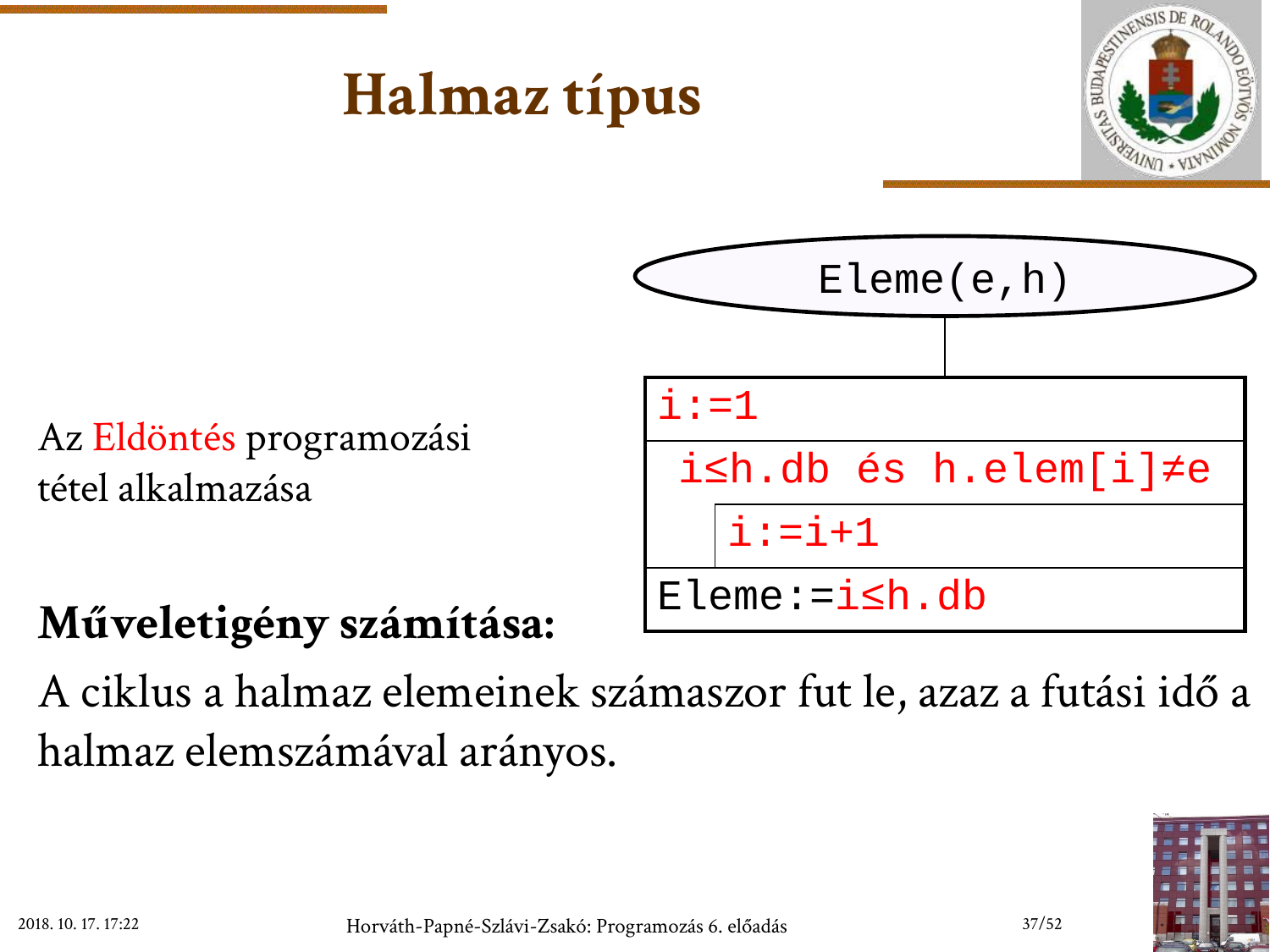

# Halmaz típus

Az Eldöntés programozási
tétel alkalmazása

Műveletigény számítása:
A ciklus a halmaz elemeinek számaszor fut le, azaz a futási idő a halmaz elemszámával arányos.
Eleme(e,h)
|  |  |  |
| --- | --- | --- |
| i:=1 |  |  |
| i≤h.db és h.elem[i]≠e |  |  |
|  | i:=i+1 |  |
| Eleme:=i≤h.db |  |  |
2018. 10. 17. 17:22
Horváth-Papné-Szlávi-Zsakó: Programozás 6. előadás
37/52